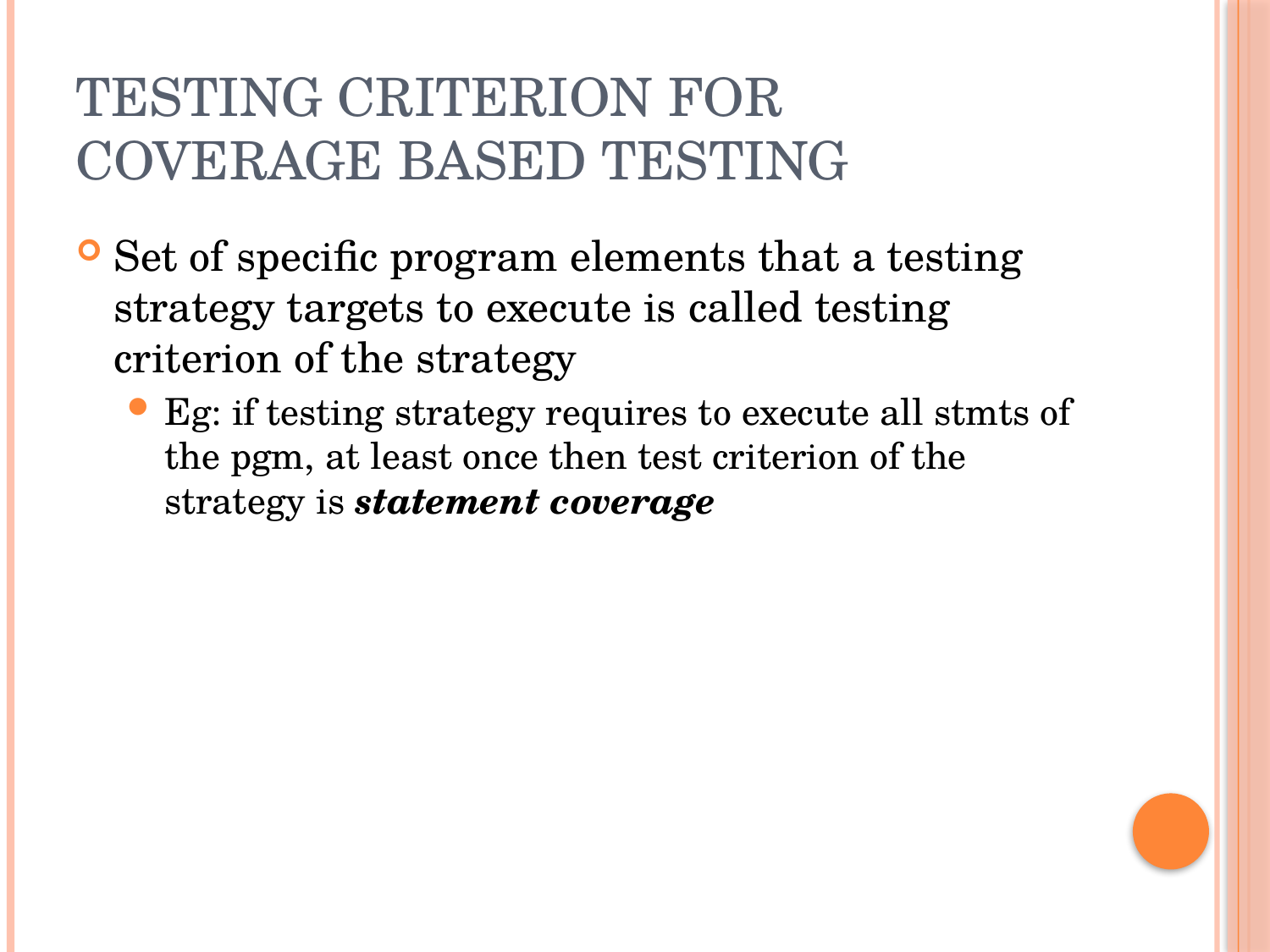

# Testing criterion for coverage based testing
Set of specific program elements that a testing strategy targets to execute is called testing criterion of the strategy
Eg: if testing strategy requires to execute all stmts of the pgm, at least once then test criterion of the strategy is statement coverage